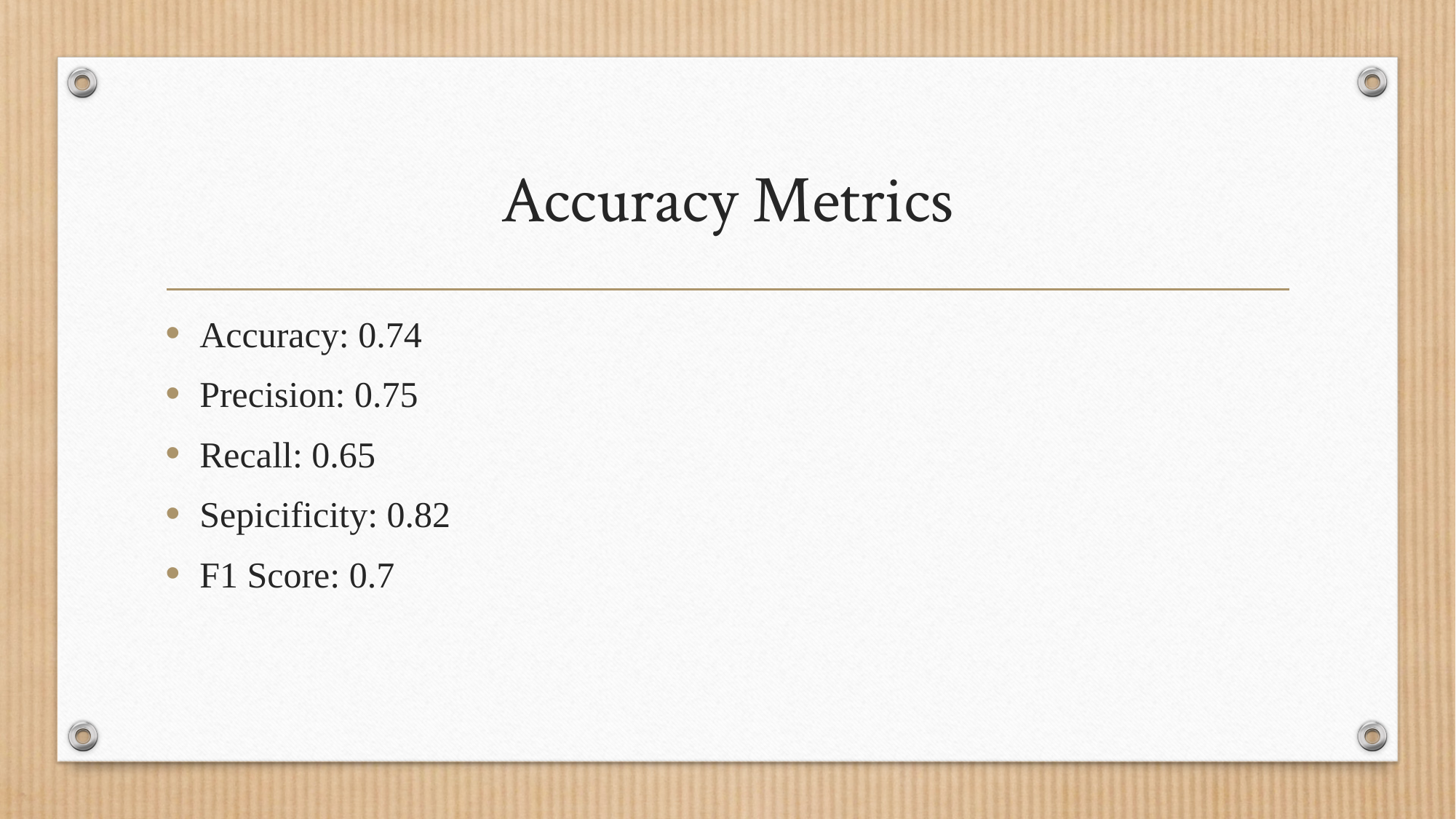

# Accuracy Metrics
Accuracy: 0.74
Precision: 0.75
Recall: 0.65
Sepicificity: 0.82
F1 Score: 0.7